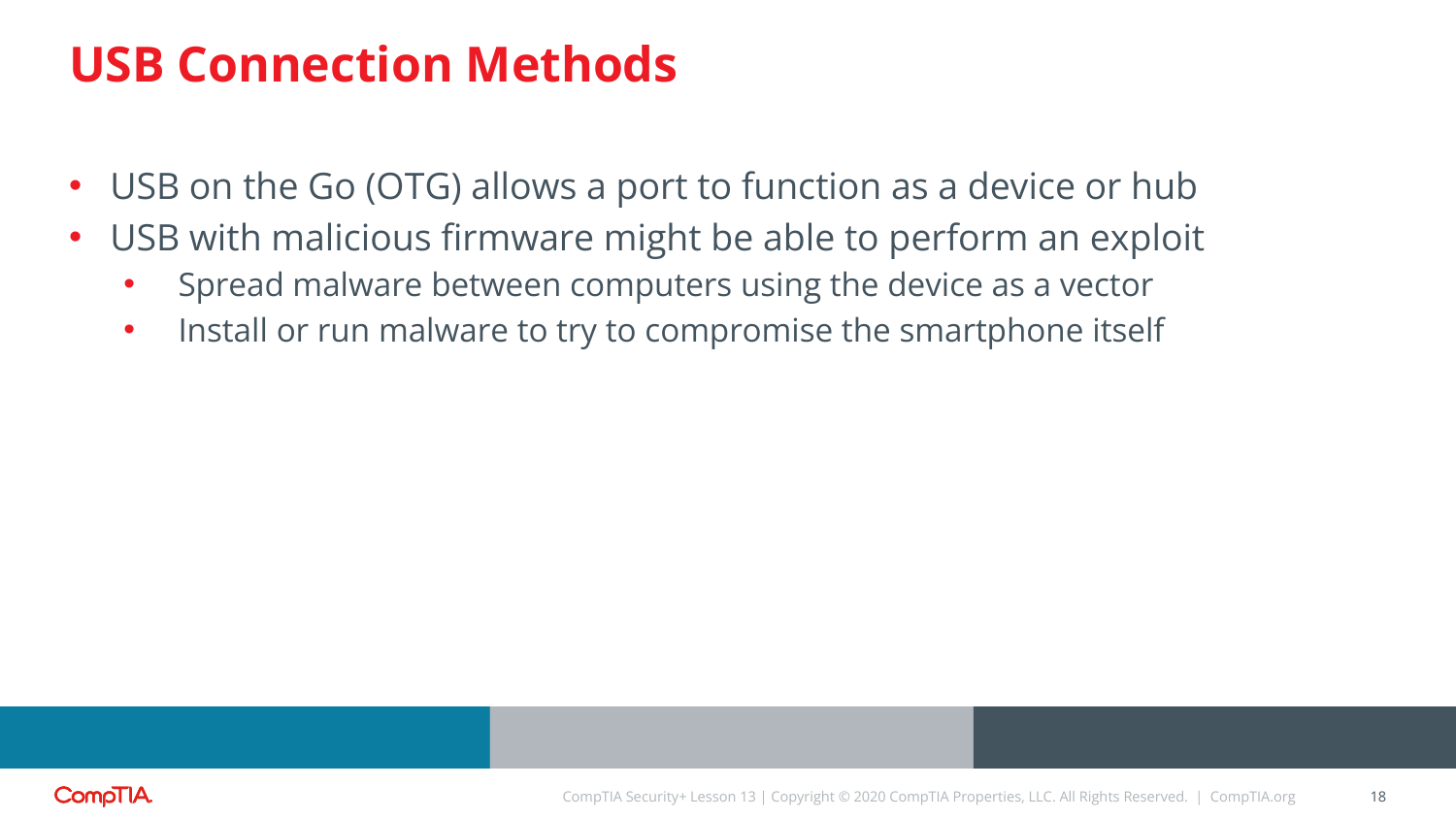

# USB Connection Methods
USB on the Go (OTG) allows a port to function as a device or hub
USB with malicious firmware might be able to perform an exploit
Spread malware between computers using the device as a vector
Install or run malware to try to compromise the smartphone itself
CompTIA Security+ Lesson 13 | Copyright © 2020 CompTIA Properties, LLC. All Rights Reserved.  |  CompTIA.org
18